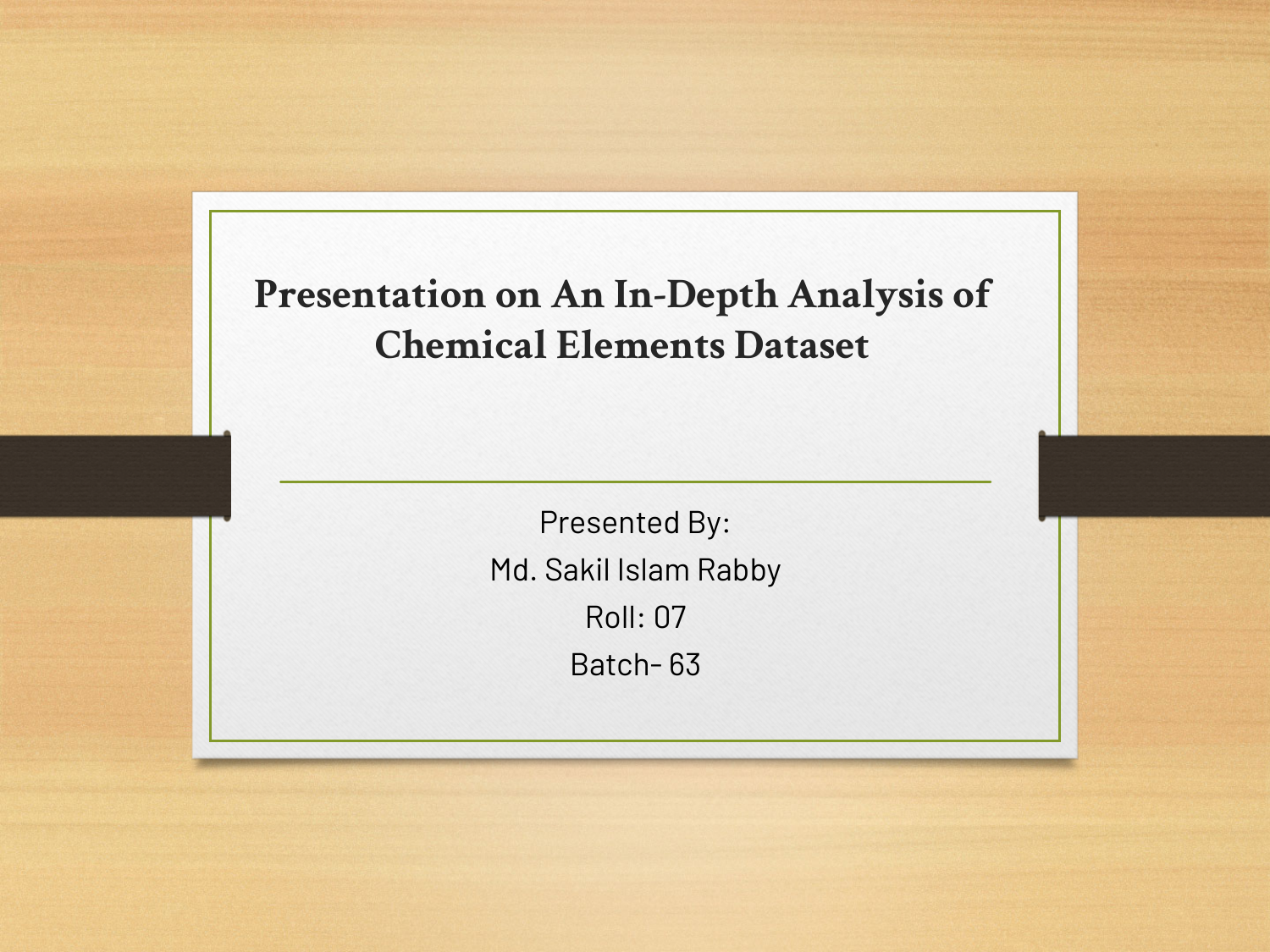

# Presentation on An In-Depth Analysis of Chemical Elements Dataset
Presented By:
Md. Sakil Islam Rabby
Roll: 07
Batch- 63